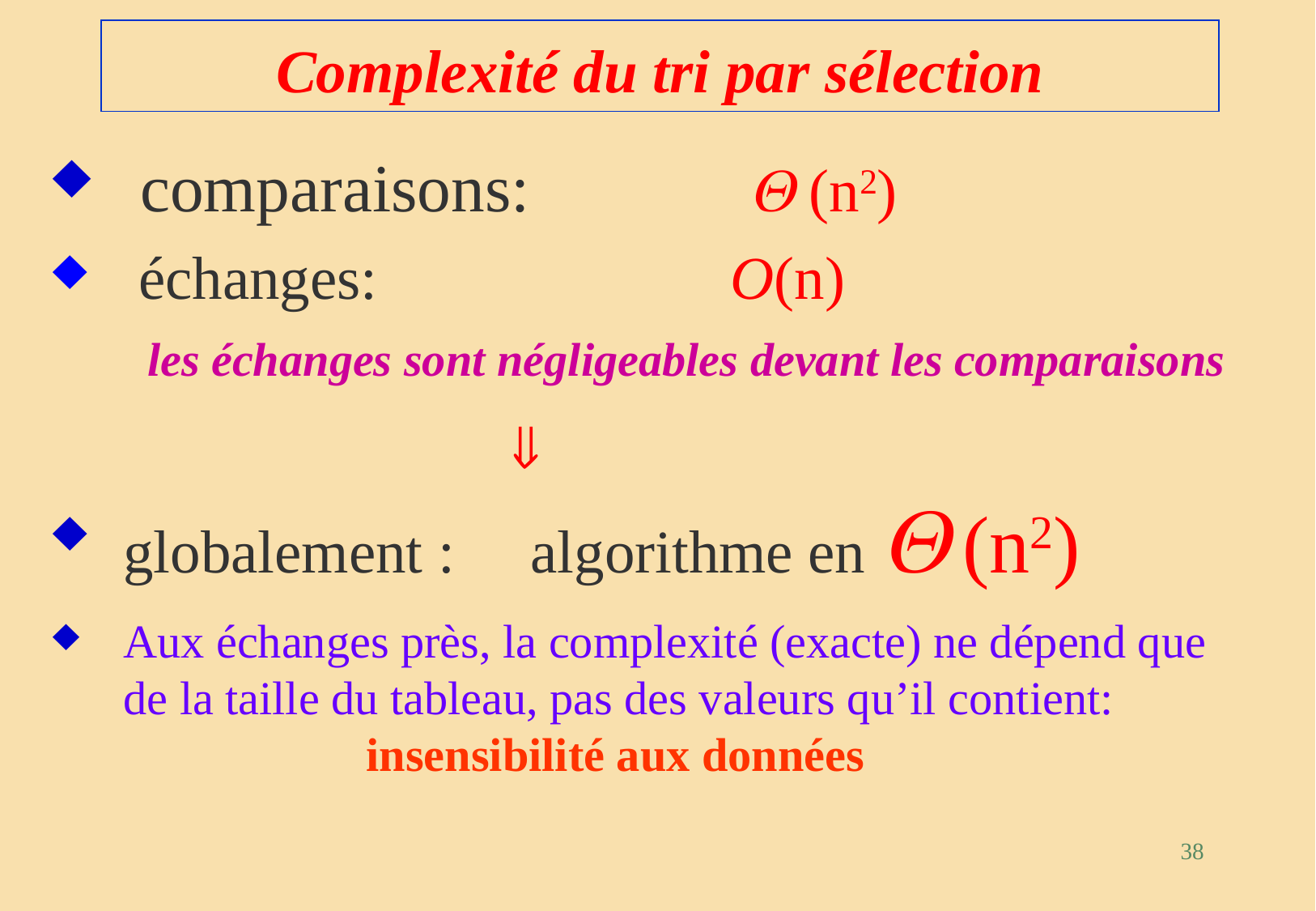

# Complexité du tri par sélection
 comparaisons:		 Θ (n2)
 échanges:    		        O(n)
       les échanges sont négligeables devant les comparaisons

                              ⇓
globalement :     algorithme en Θ (n2)

Aux échanges près, la complexité (exacte) ne dépend que de la taille du tableau, pas des valeurs qu’il contient:
			insensibilité aux données
38